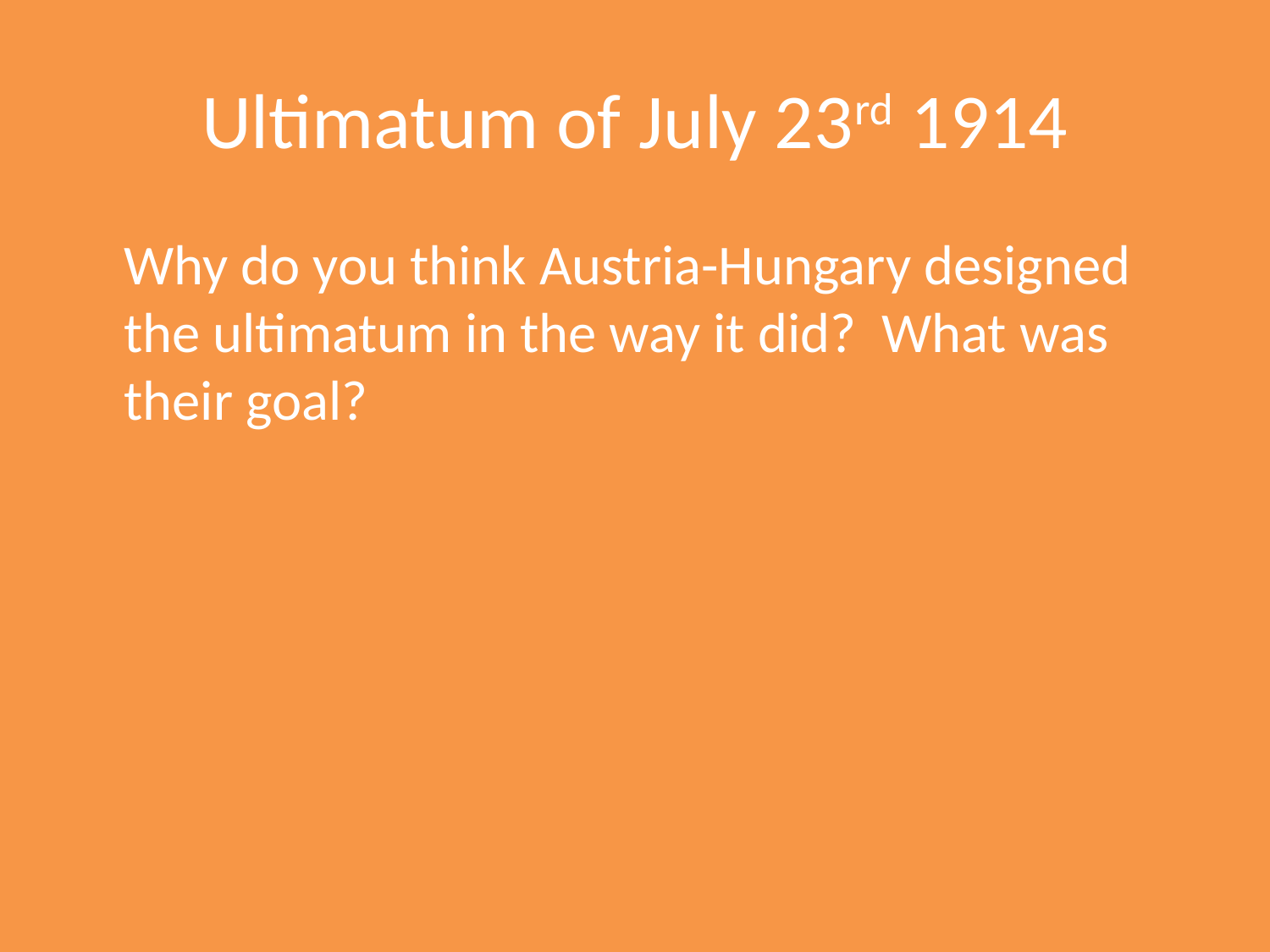

# Ultimatum of July 23rd 1914
	Why do you think Austria-Hungary designed the ultimatum in the way it did?  What was their goal?